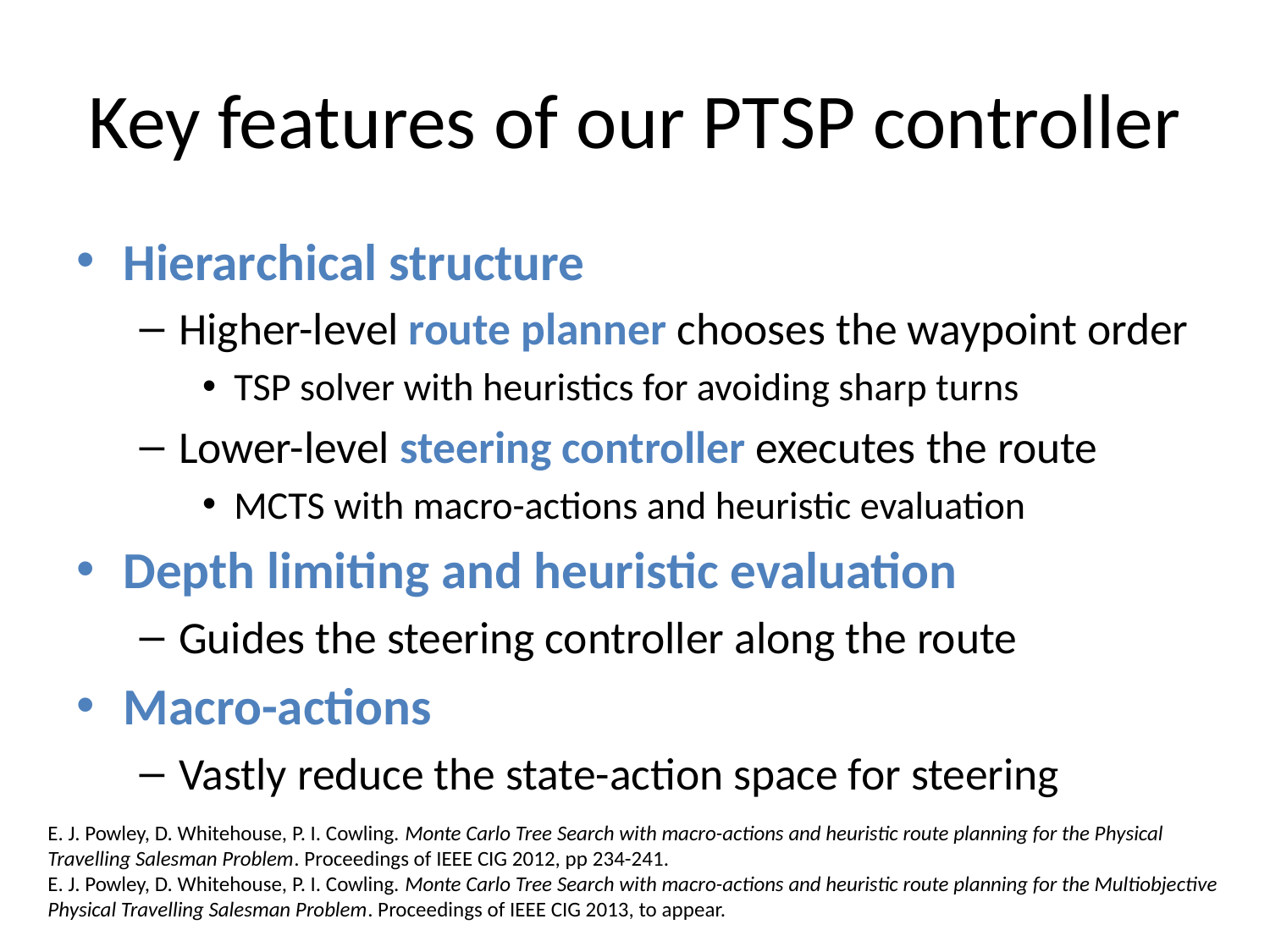

# Key features of our PTSP controller
Hierarchical structure
Higher-level route planner chooses the waypoint order
TSP solver with heuristics for avoiding sharp turns
Lower-level steering controller executes the route
MCTS with macro-actions and heuristic evaluation
Depth limiting and heuristic evaluation
Guides the steering controller along the route
Macro-actions
Vastly reduce the state-action space for steering
E. J. Powley, D. Whitehouse, P. I. Cowling. Monte Carlo Tree Search with macro-actions and heuristic route planning for the Physical Travelling Salesman Problem. Proceedings of IEEE CIG 2012, pp 234-241.
E. J. Powley, D. Whitehouse, P. I. Cowling. Monte Carlo Tree Search with macro-actions and heuristic route planning for the Multiobjective Physical Travelling Salesman Problem. Proceedings of IEEE CIG 2013, to appear.